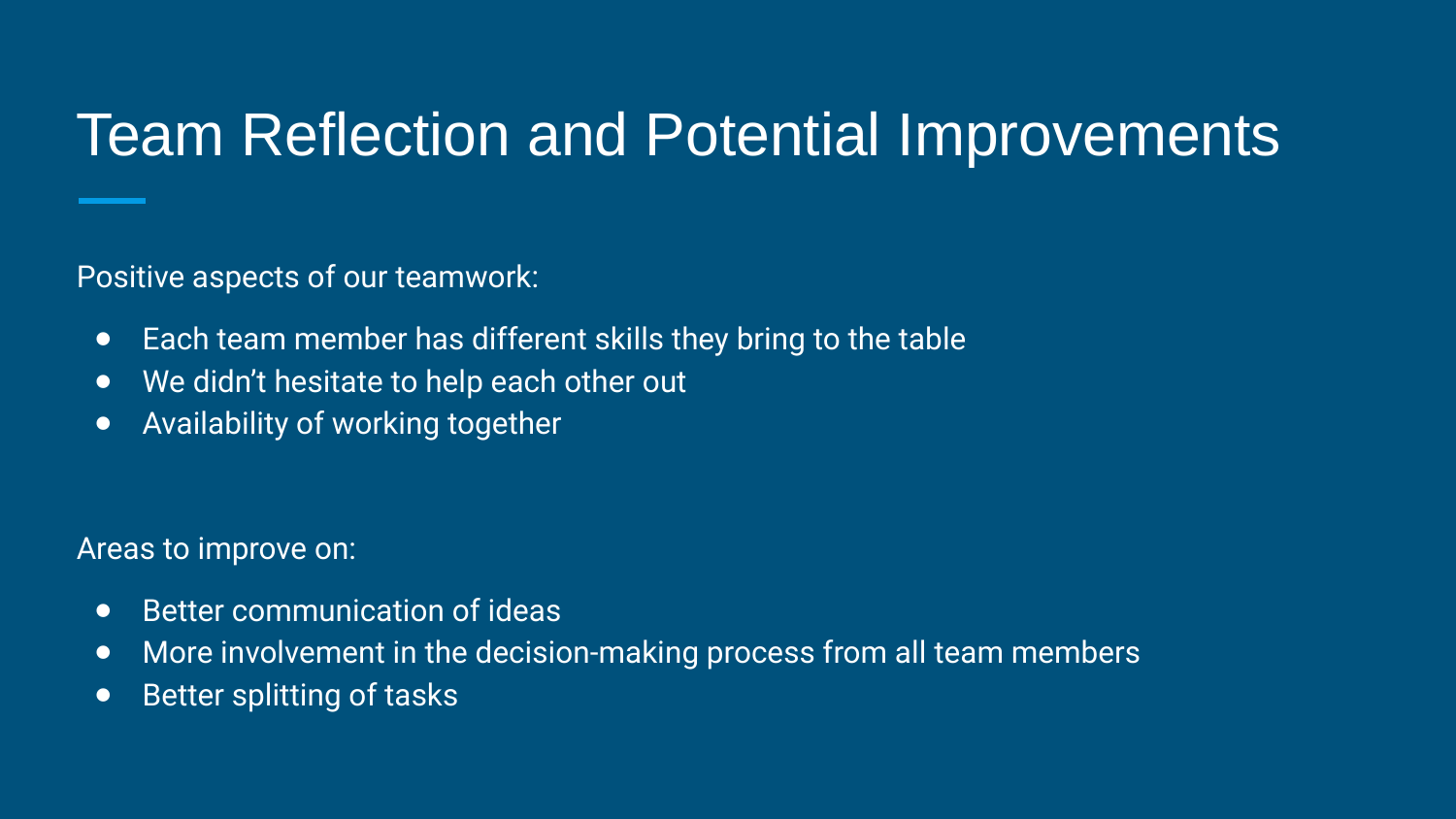

# Team Reflection and Potential Improvements
Positive aspects of our teamwork:
Each team member has different skills they bring to the table
We didn’t hesitate to help each other out
Availability of working together

Areas to improve on:
Better communication of ideas
More involvement in the decision-making process from all team members
Better splitting of tasks